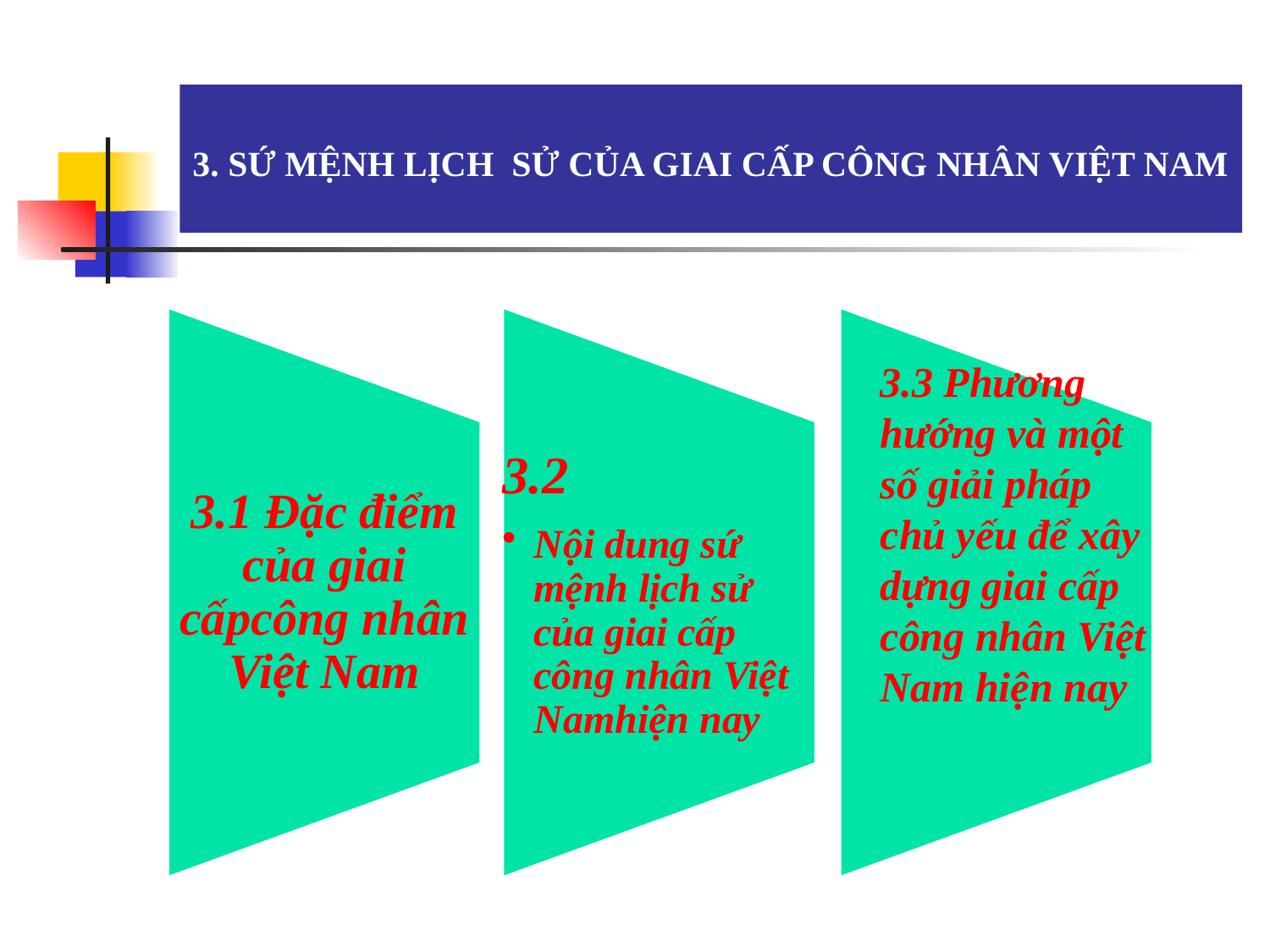

# 3. SỨ MỆNH LỊCH  SỬ CỦA GIAI CẤP CÔNG NHÂN VIỆT NAM
3.1 Đặc điểm của giai cấpcông nhân Việt Nam
3.2
Nội dung sứ  mệnh lịch sử của giai cấp công nhân Việt Namhiện nay

3.3 Phương hướng và một số giải pháp chủ yếu để xây dựng giai cấp công nhân Việt Nam hiện nay